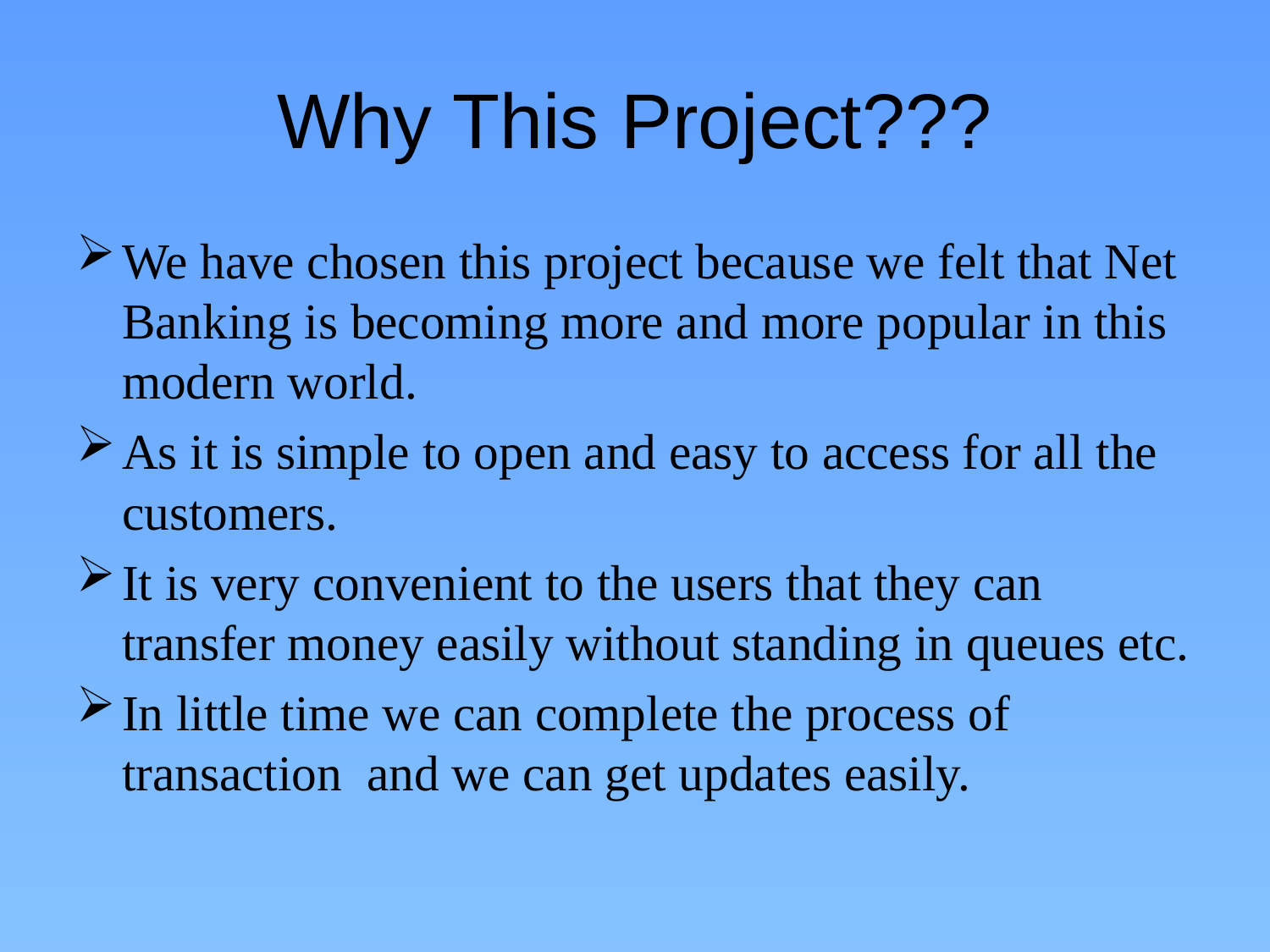

# Why This Project???
We have chosen this project because we felt that Net Banking is becoming more and more popular in this modern world.
As it is simple to open and easy to access for all the customers.
It is very convenient to the users that they can transfer money easily without standing in queues etc.
In little time we can complete the process of transaction  and we can get updates easily.